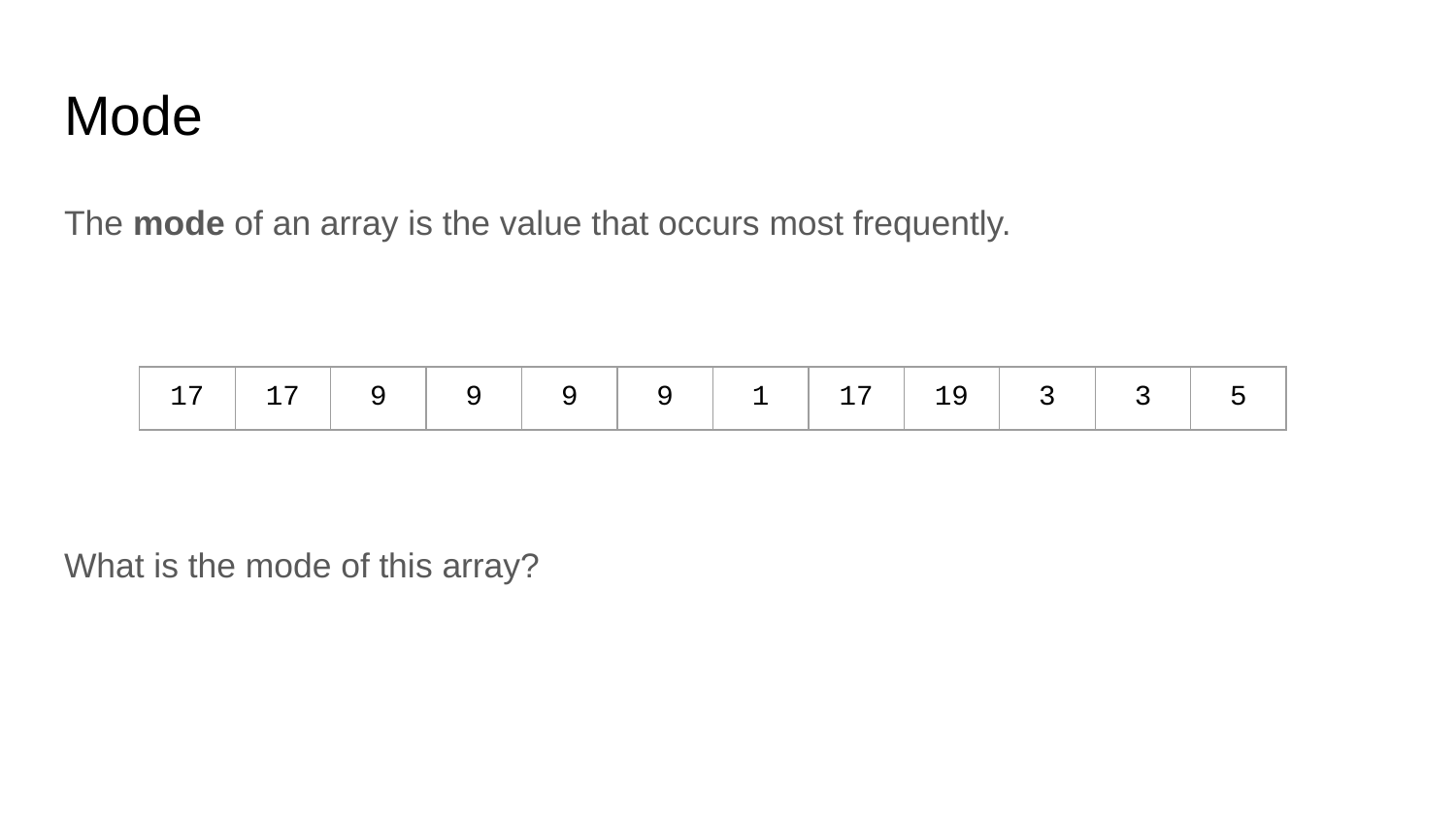

# Mode
The mode of an array is the value that occurs most frequently.

What is the mode of this array?
| 17 | 17 | 9 | 9 | 9 | 9 | 1 | 17 | 19 | 3 | 3 | 5 |
| --- | --- | --- | --- | --- | --- | --- | --- | --- | --- | --- | --- |